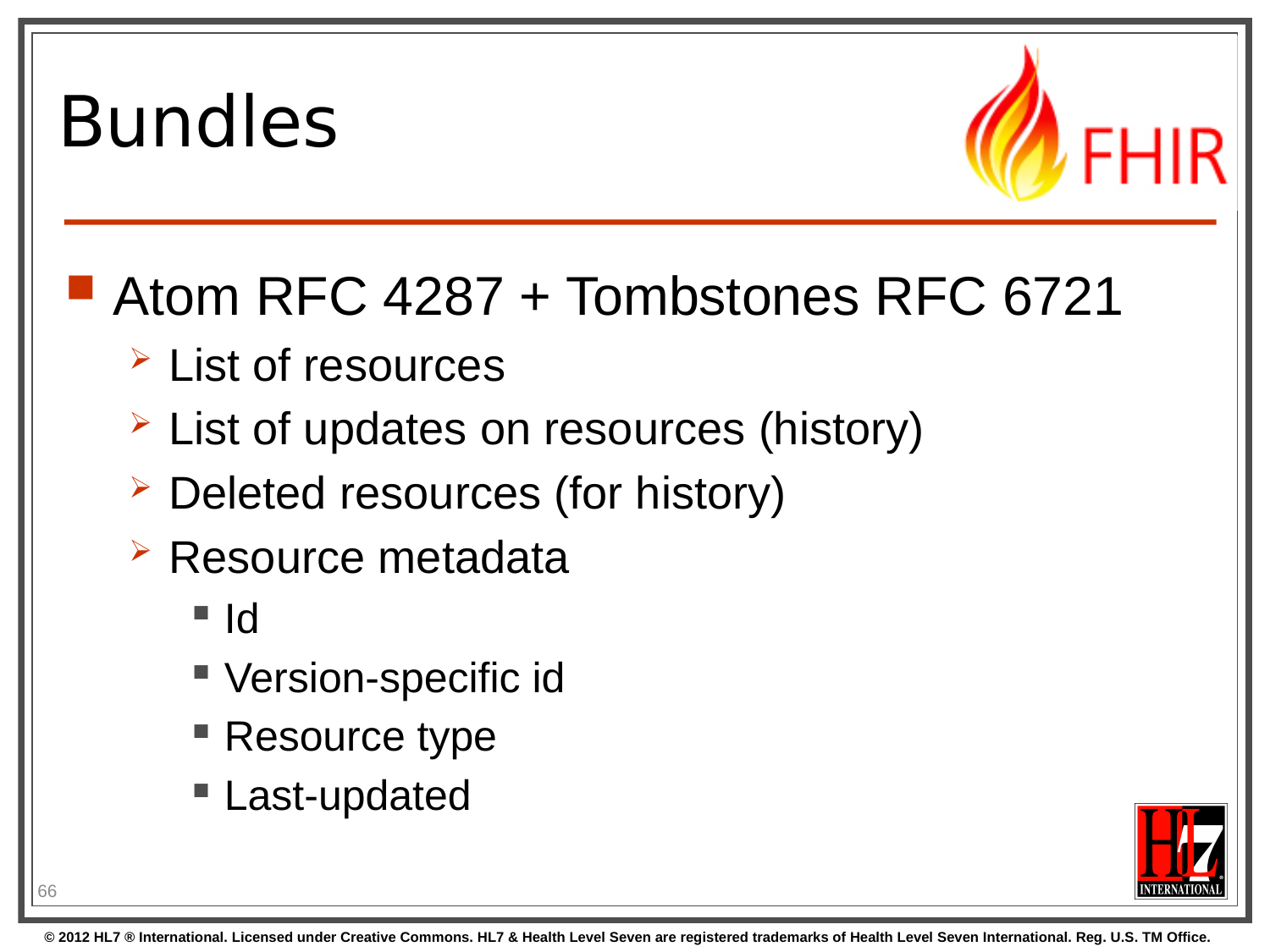

# Bundles
Atom RFC 4287 + Tombstones RFC 6721
List of resources
List of updates on resources (history)
Deleted resources (for history)
Resource metadata
Id
Version-specific id
Resource type
Last-updated
66